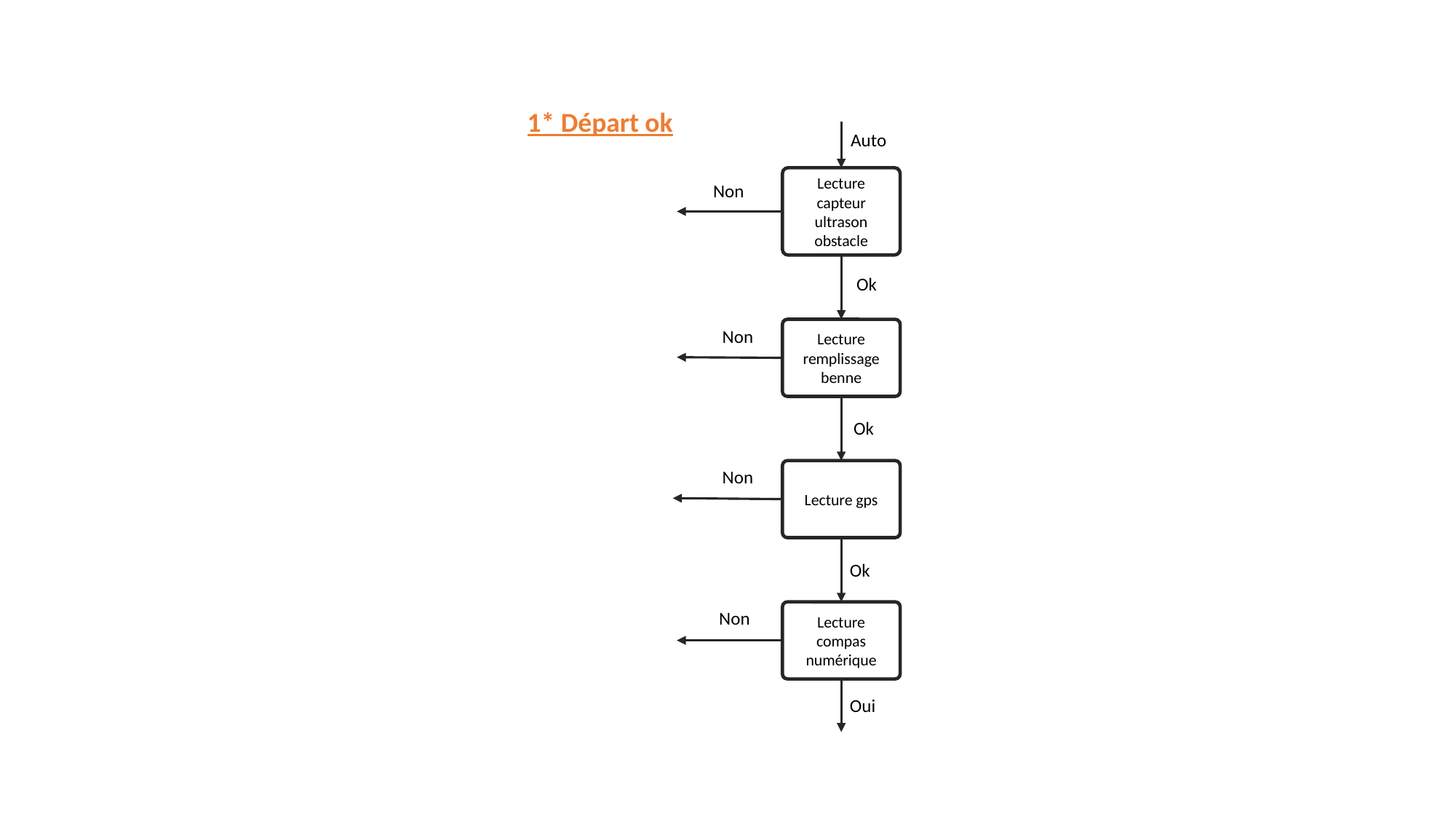

1* Départ ok
Auto
Lecture capteur ultrason obstacle
Non
Ok
Non
Lecture remplissage benne
Ok
Non
Lecture gps
Ok
Non
Lecture compas numérique
Oui